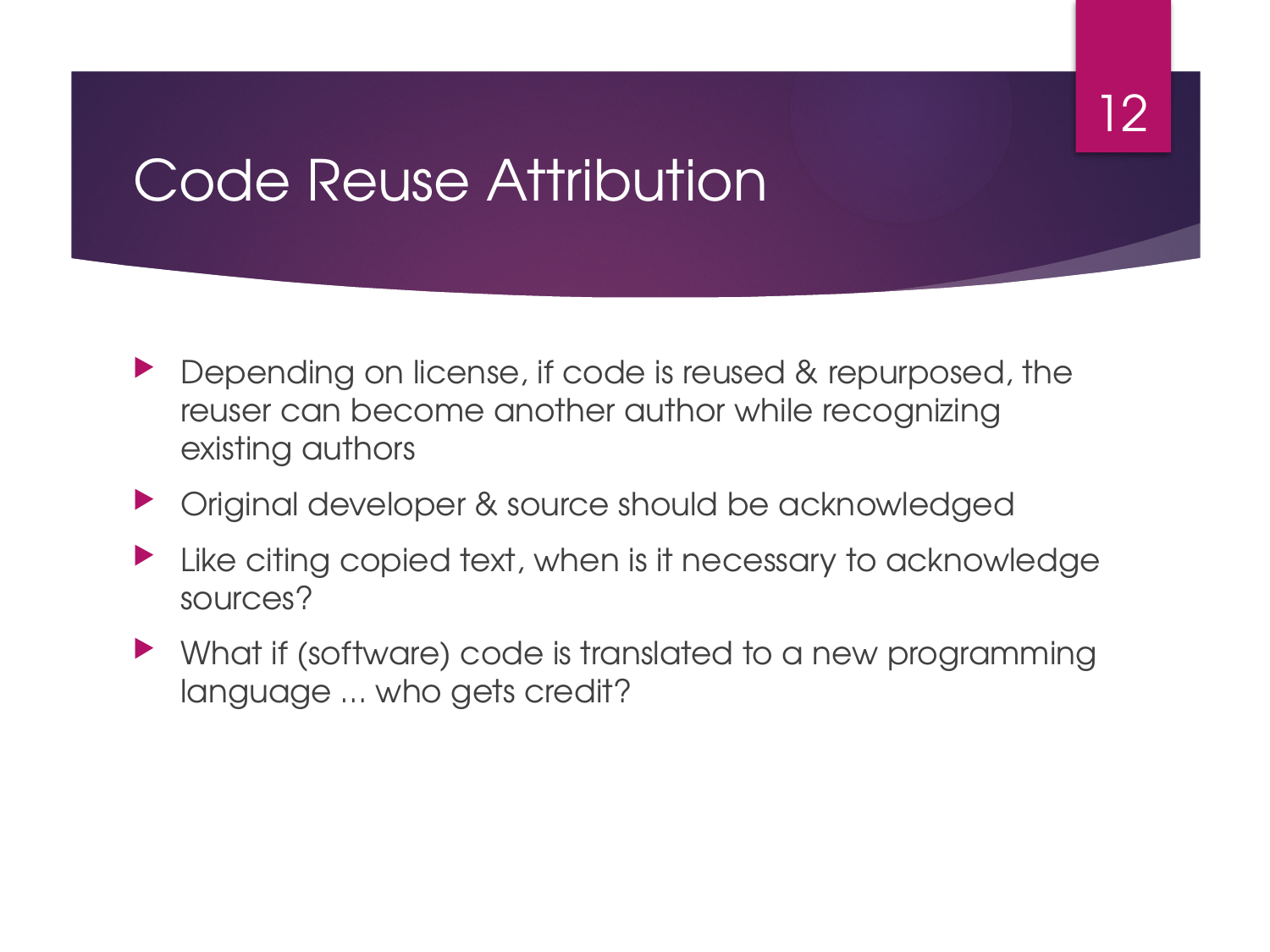

12
# Code Reuse Attribution
Depending on license, if code is reused & repurposed, the reuser can become another author while recognizing existing authors
Original developer & source should be acknowledged
Like citing copied text, when is it necessary to acknowledge sources?
What if (software) code is translated to a new programming language … who gets credit?